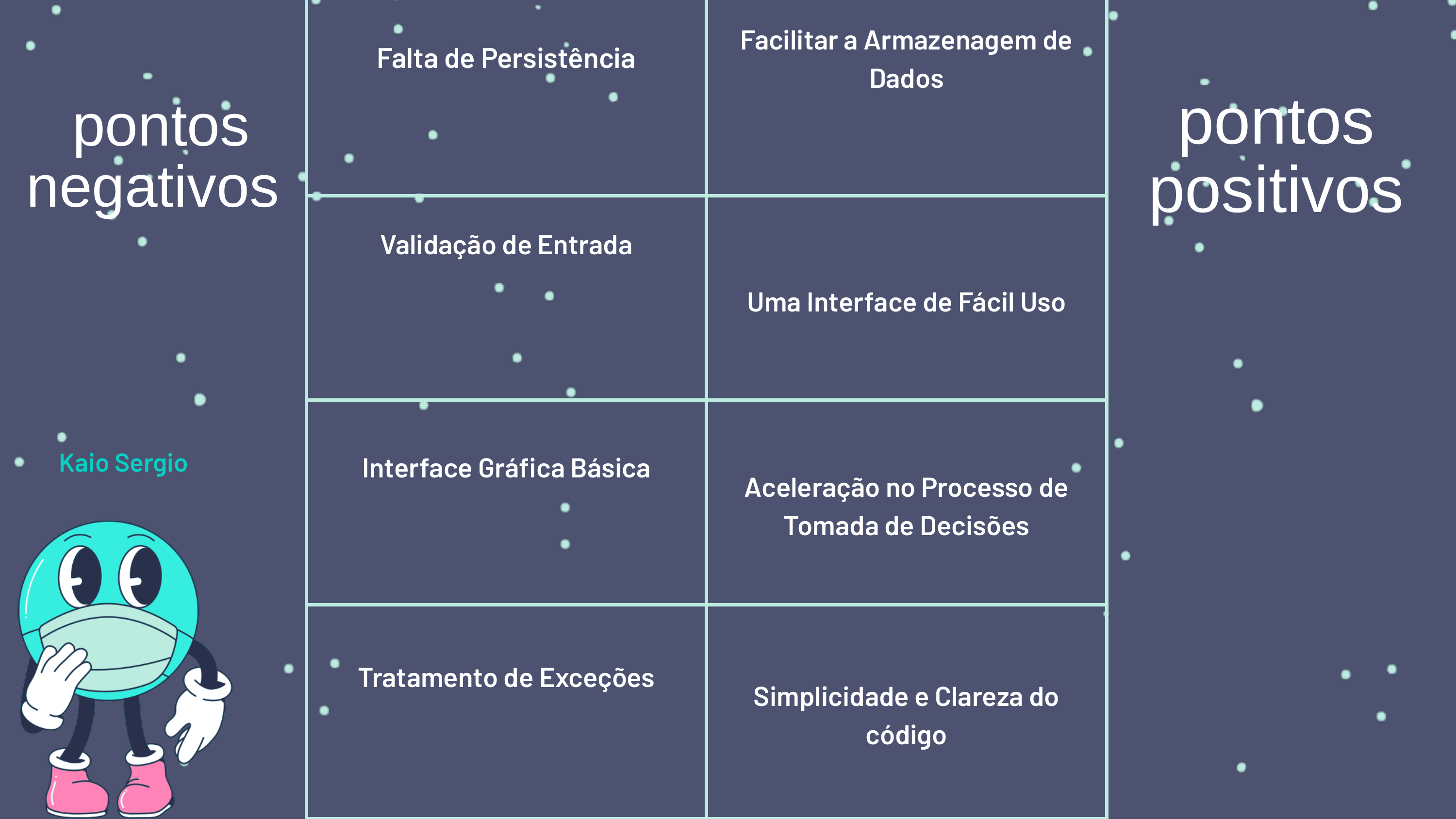

| Falta de Persistência | Facilitar a Armazenagem de Dados |
| --- | --- |
| Validação de Entrada | Uma Interface de Fácil Uso |
| Interface Gráfica Básica | Aceleração no Processo de Tomada de Decisões |
| Tratamento de Exceções | Simplicidade e Clareza do código |

pontos positivos
pontos negativos
Kaio Sergio